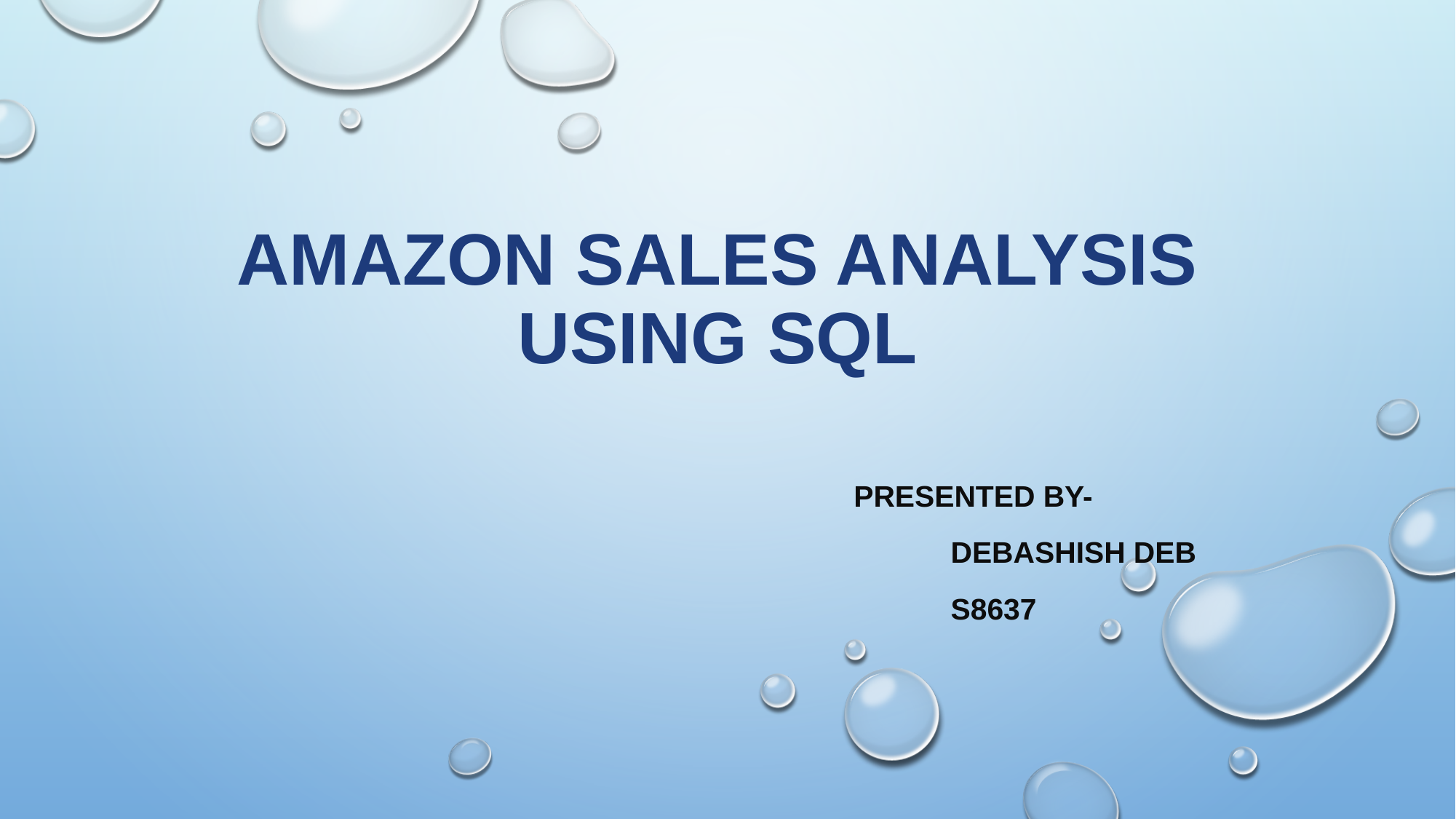

# Amazon sales analysis using SQL
Presented by-
		Debashish Deb
		S8637